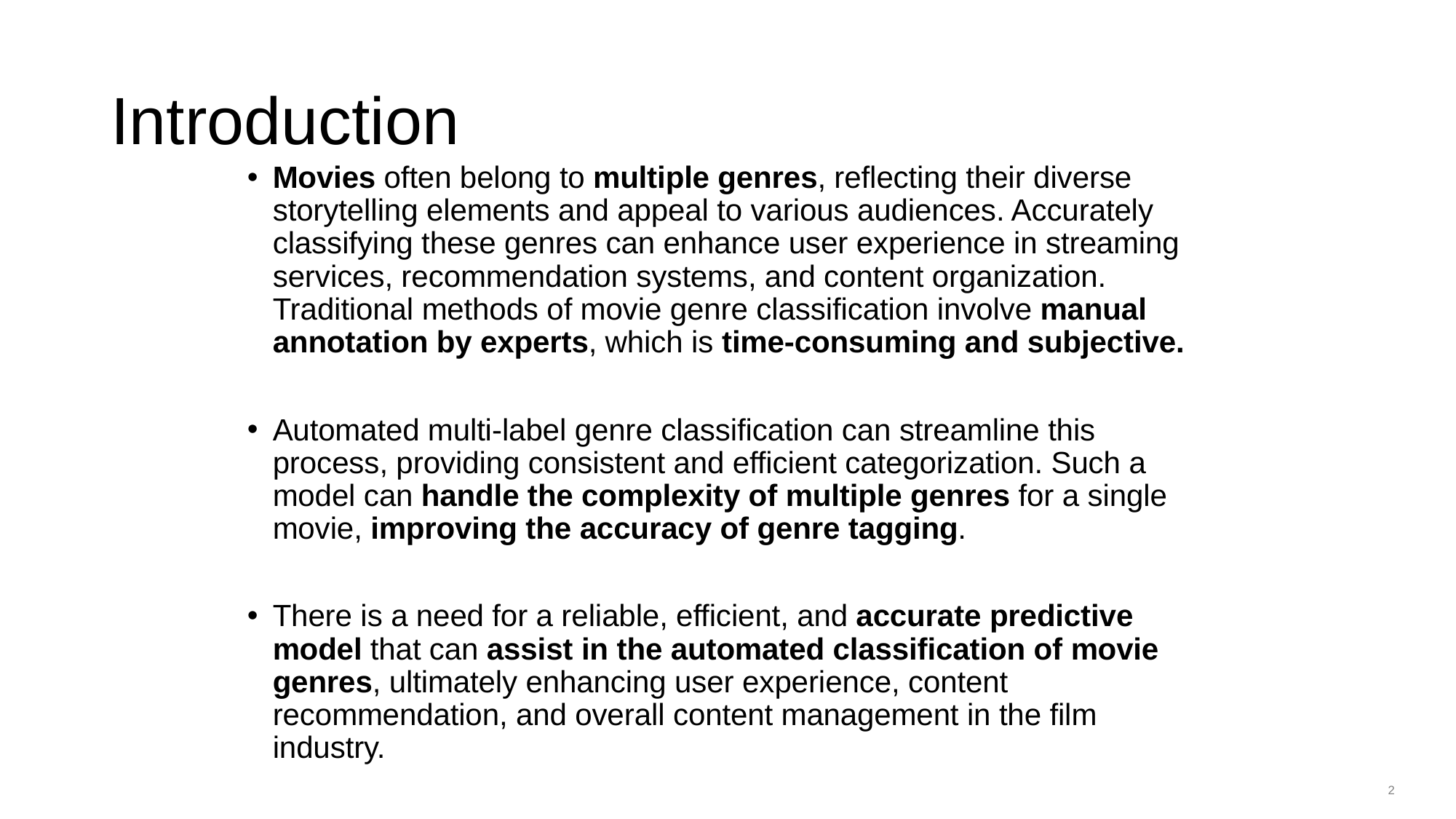

# Introduction
Movies often belong to multiple genres, reflecting their diverse storytelling elements and appeal to various audiences. Accurately classifying these genres can enhance user experience in streaming services, recommendation systems, and content organization. Traditional methods of movie genre classification involve manual annotation by experts, which is time-consuming and subjective.

Automated multi-label genre classification can streamline this process, providing consistent and efficient categorization. Such a model can handle the complexity of multiple genres for a single movie, improving the accuracy of genre tagging.

There is a need for a reliable, efficient, and accurate predictive model that can assist in the automated classification of movie genres, ultimately enhancing user experience, content recommendation, and overall content management in the film industry.